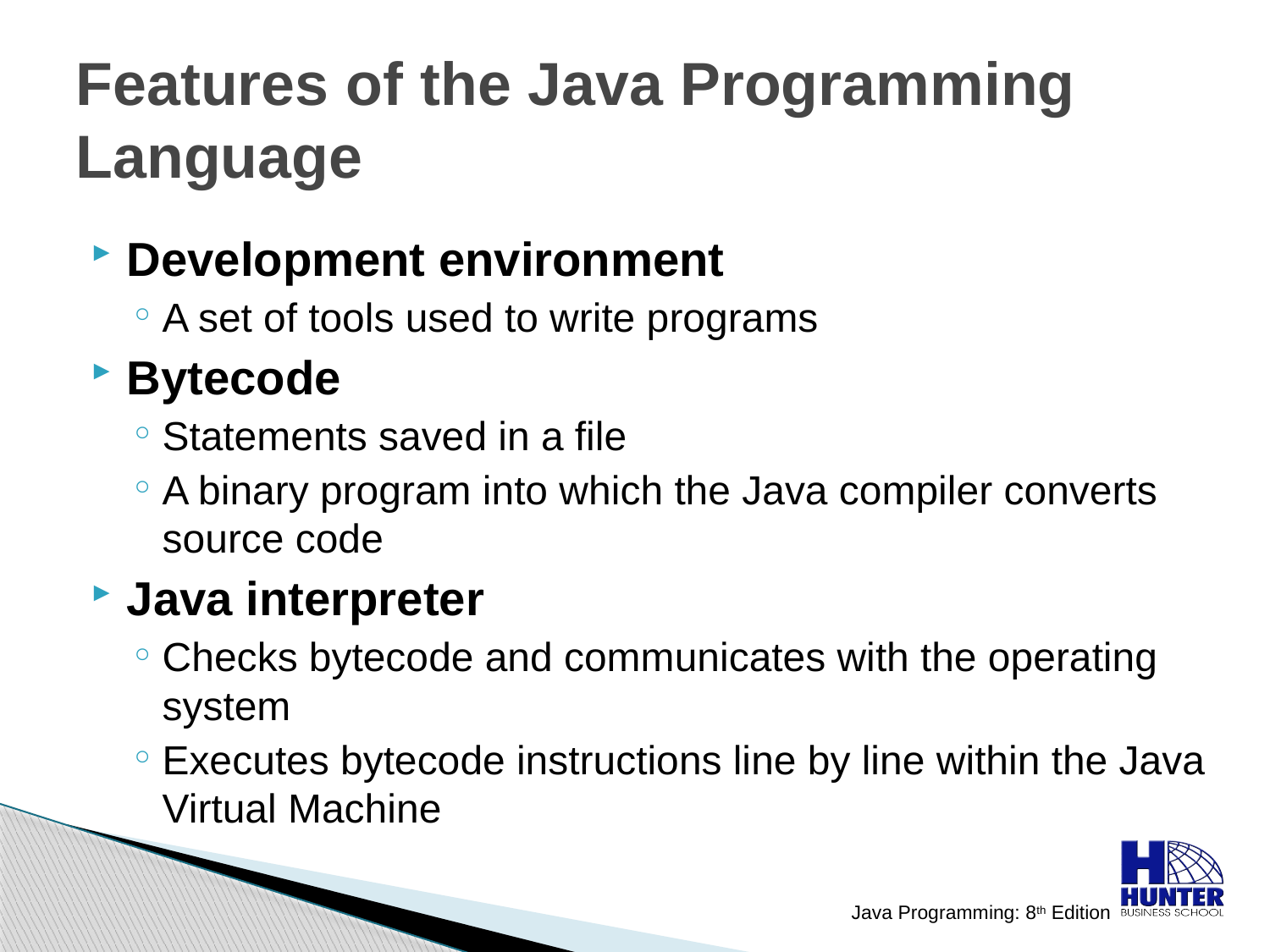

# Features of the Java Programming Language
Development environment
A set of tools used to write programs
Bytecode
Statements saved in a file
A binary program into which the Java compiler converts source code
Java interpreter
Checks bytecode and communicates with the operating system
Executes bytecode instructions line by line within the Java Virtual Machine